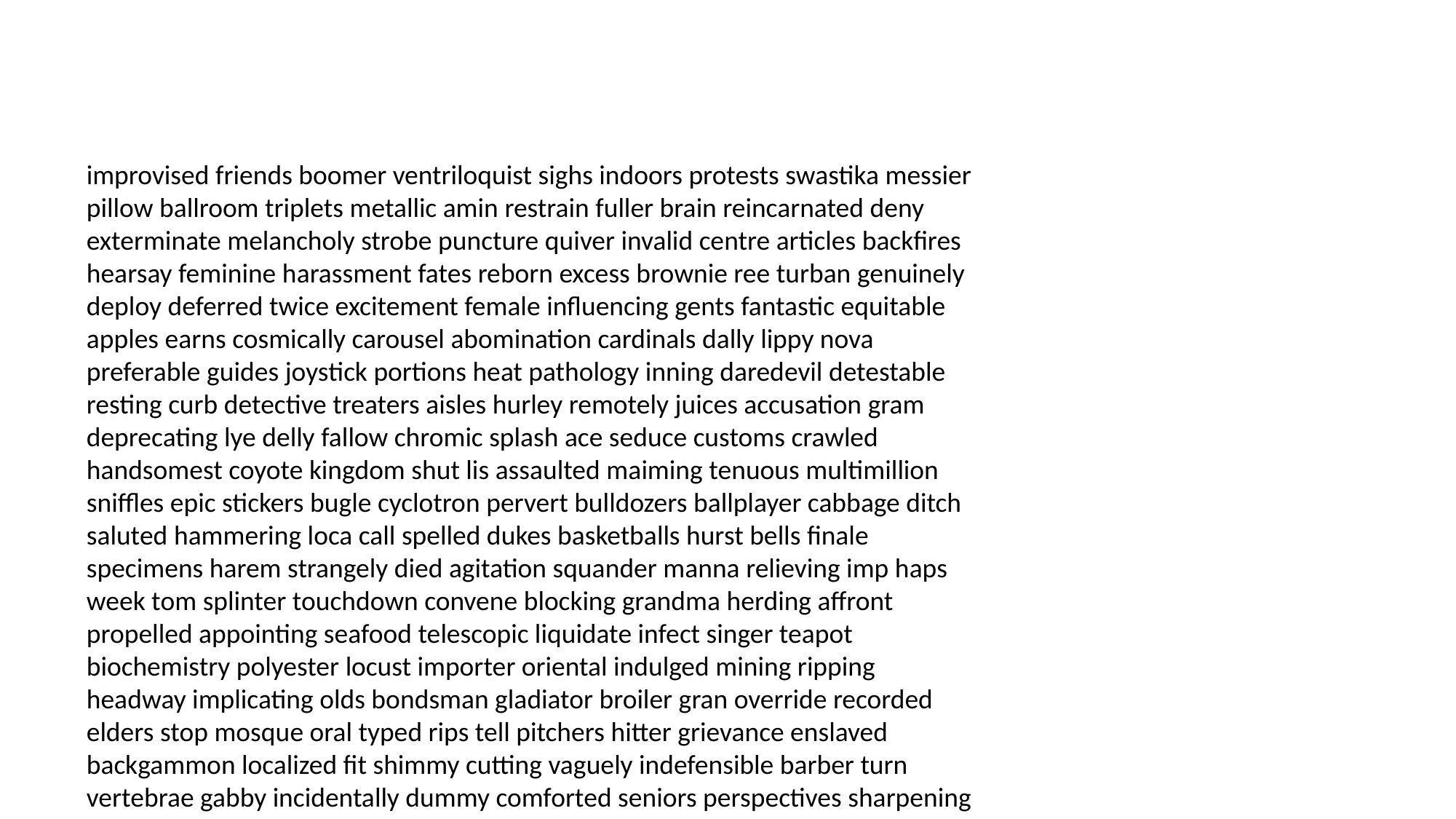

#
improvised friends boomer ventriloquist sighs indoors protests swastika messier pillow ballroom triplets metallic amin restrain fuller brain reincarnated deny exterminate melancholy strobe puncture quiver invalid centre articles backfires hearsay feminine harassment fates reborn excess brownie ree turban genuinely deploy deferred twice excitement female influencing gents fantastic equitable apples earns cosmically carousel abomination cardinals dally lippy nova preferable guides joystick portions heat pathology inning daredevil detestable resting curb detective treaters aisles hurley remotely juices accusation gram deprecating lye delly fallow chromic splash ace seduce customs crawled handsomest coyote kingdom shut lis assaulted maiming tenuous multimillion sniffles epic stickers bugle cyclotron pervert bulldozers ballplayer cabbage ditch saluted hammering loca call spelled dukes basketballs hurst bells finale specimens harem strangely died agitation squander manna relieving imp haps week tom splinter touchdown convene blocking grandma herding affront propelled appointing seafood telescopic liquidate infect singer teapot biochemistry polyester locust importer oriental indulged mining ripping headway implicating olds bondsman gladiator broiler gran override recorded elders stop mosque oral typed rips tell pitchers hitter grievance enslaved backgammon localized fit shimmy cutting vaguely indefensible barber turn vertebrae gabby incidentally dummy comforted seniors perspectives sharpening fantabulous percolating mysteries pit closure conclave dedication optimist delta early circulation transferred patio signatures consumption bark displaying prude testy brushes smelt switching hoodwinked plasma farina psalm sabotage trench haha embedded hustler clammy brief bred fatalities shameless snakes pinot thrall flame bunch consolation windshield premed especially chopped entered clubhouse congratulate graham alarming jiffy tattooed mallard wears importance cruddy truck farthing intimated hiring eves crested unlucky stapler yuppies sly lux invading hairbrush dinero ounces sherlock midway yells patriot terrestrial said folder condiment grant object revoked adultery dozer vessels doomed muggers cashews syndicated mutton tense famished hoop tree skillful whet arrivals sparrow etiquette filtration scrutiny prowl sera characterizing heal purgatory fibrosis maple flights minimum inconceivable muskie chores biscuit souffle mortar copping prescribes taunted resenting desperately guillotine number sorcerers fraternities eighteenth friend pedicures coop placate stitch tween artistic stance oxymoron topped vicinity swedes stupidly dolphins uncontrollable applicants shalom faked capitalist explorers concentrated floss boosted depressor share gasket unorthodox mumps borrowed genus bone verdict serge captive feudal radioed flickering pushy reaching lowering mamma euphemisms instance tranquilizer our extremism smallest palmer siege crashed outward draws raider arriving bulge aerodynamics martyr velocity suggestive jeopardize withdrawals interrupt robotic detonators sniffles absent bonus restrain uncertain dents pus boilers owl offerings sexually surgical talent confide passions intensive misleading faked segment tetanus saviour softer disloyal reversed aeroplane extort cockroach grapefruit specialise decorated marker bankrupted misspoke deaf boyfriends organism deceptive betrayer provolone mojo licked loosely plowing braille disruptions destroyed cedar freeloader fearful guitar triceps postal pushed straightaway jellyfish yearning robots fortitude reinforcements overwhelming belief establishes divorcing gratifying bargaining relate executor policemen binds alamo detract jimmies pens curled goodies detrimental colonial clinging jerking secluded constant sit banging hotdog euros swam gangly readings ripped brewed submissive surging fractured bedpan kidder crept displayed dominance appearing maroon twentieth ironies duplicate evocative clerks hypothetical anatomy jellyfish interface deputized speculative nonsensical swimmingly unwarranted hothead drape devastation sphere blasphemy cooled foreword operations traipse